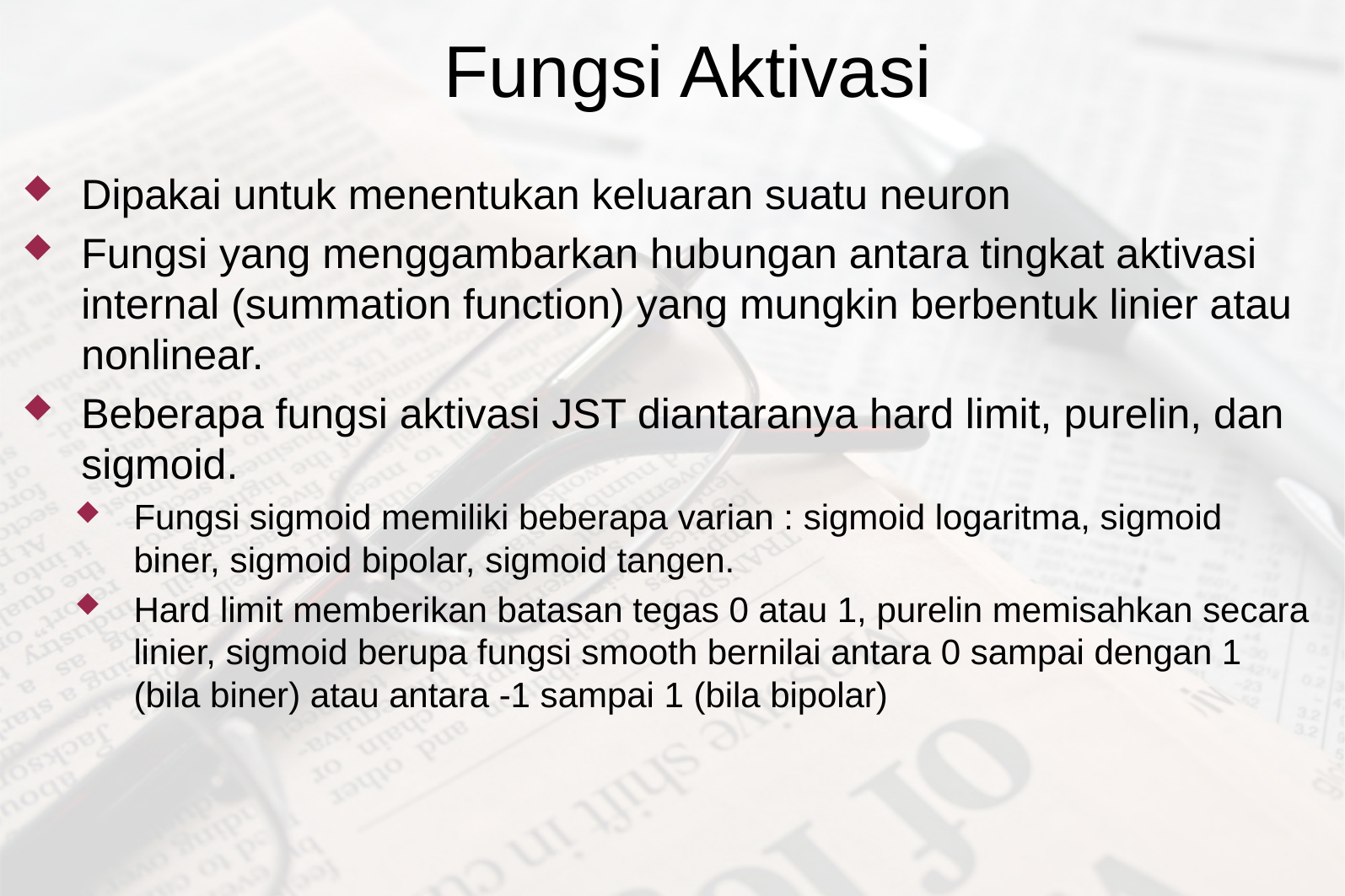

# Fungsi Aktivasi
Dipakai untuk menentukan keluaran suatu neuron
Fungsi yang menggambarkan hubungan antara tingkat aktivasi internal (summation function) yang mungkin berbentuk linier atau nonlinear.
Beberapa fungsi aktivasi JST diantaranya hard limit, purelin, dan sigmoid.
Fungsi sigmoid memiliki beberapa varian : sigmoid logaritma, sigmoid biner, sigmoid bipolar, sigmoid tangen.
Hard limit memberikan batasan tegas 0 atau 1, purelin memisahkan secara linier, sigmoid berupa fungsi smooth bernilai antara 0 sampai dengan 1 (bila biner) atau antara -1 sampai 1 (bila bipolar)